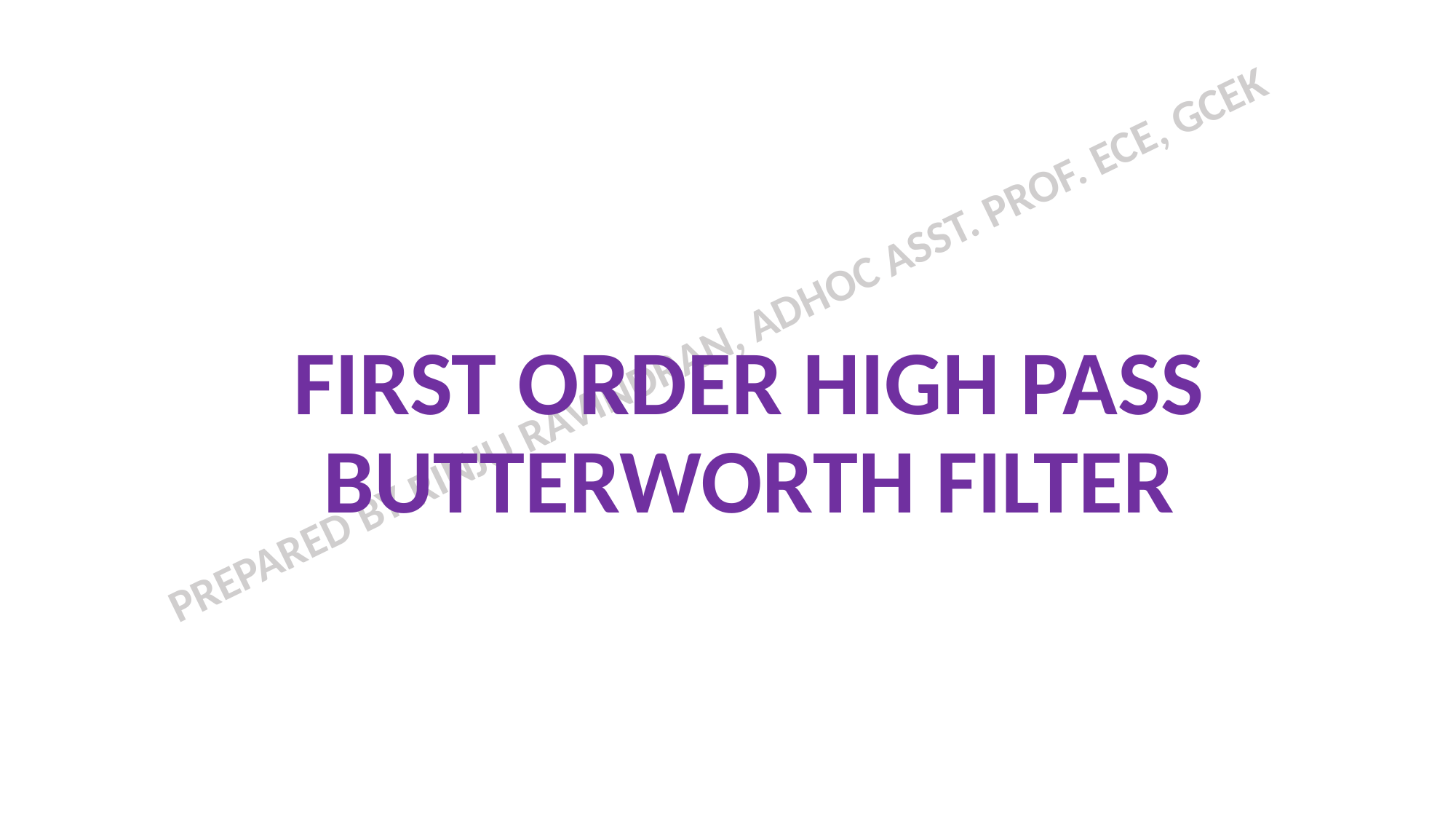

# FIRST ORDER HIGH PASS BUTTERWORTH FILTER